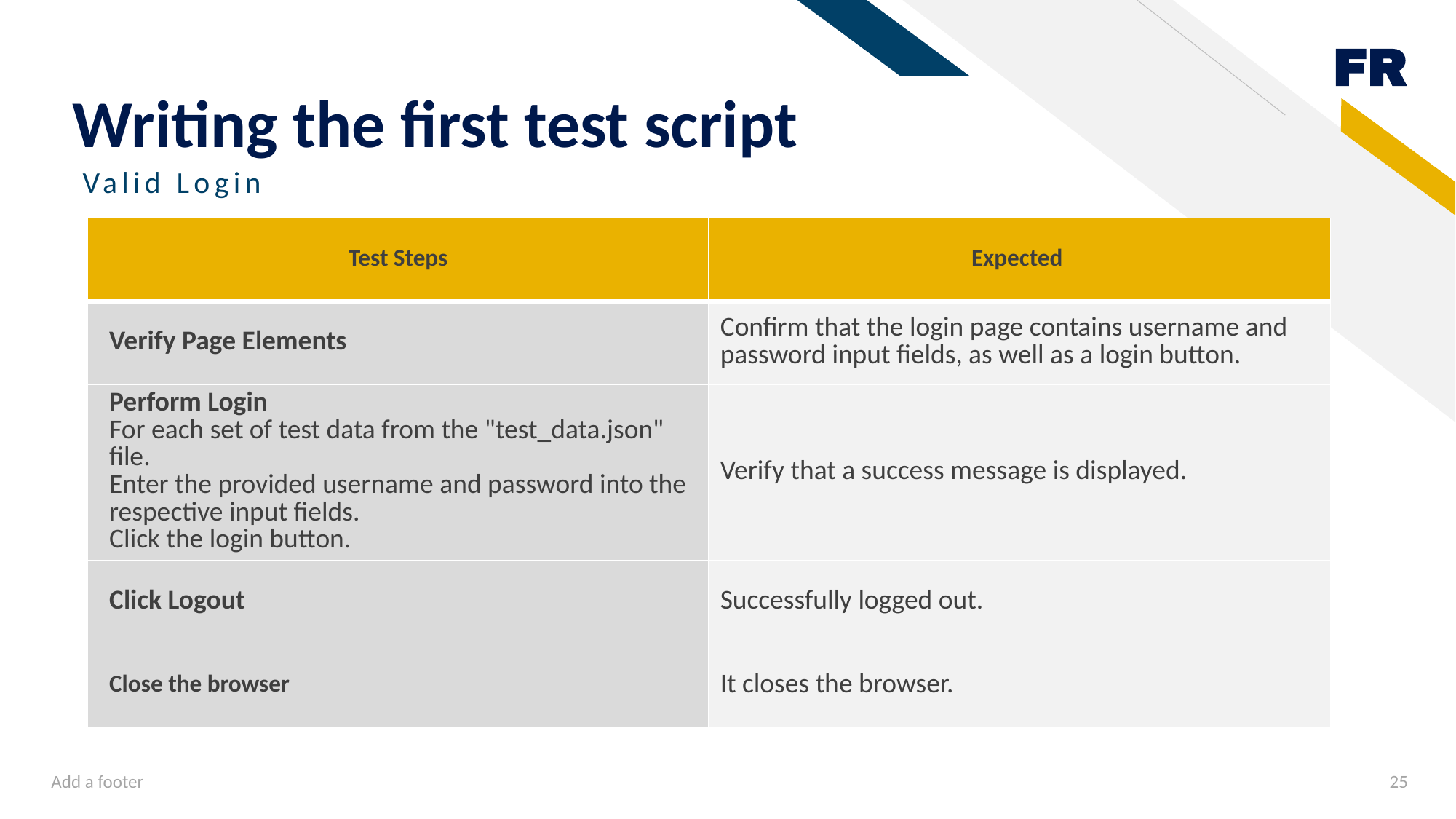

# Writing the first test script
Valid Login
| Test Steps | Expected |
| --- | --- |
| Verify Page Elements | Confirm that the login page contains username and password input fields, as well as a login button. |
| Perform Login For each set of test data from the "test\_data.json" file. Enter the provided username and password into the respective input fields. Click the login button. | Verify that a success message is displayed. |
| Click Logout | Successfully logged out. |
| Close the browser | It closes the browser. |
Add a footer
25